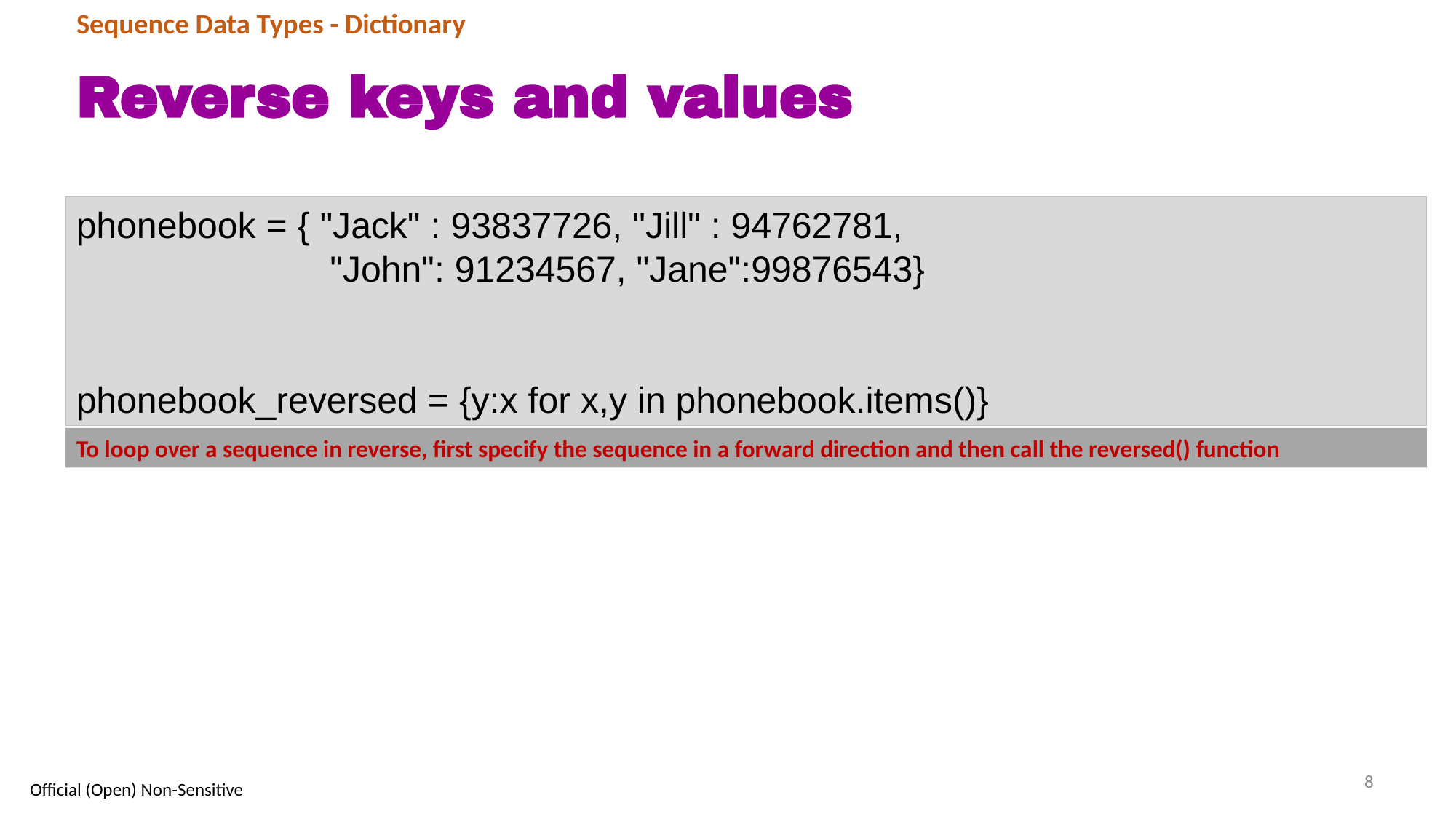

Sequence Data Types - Dictionary

# Reverse keys and values
phonebook = { "Jack" : 93837726, "Jill" : 94762781,
                         "John": 91234567, "Jane":99876543}

phonebook_reversed = {y:x for x,y in phonebook.items()}
To loop over a sequence in reverse, first specify the sequence in a forward direction and then call the reversed() function
8
Official (Open) Non-Sensitive